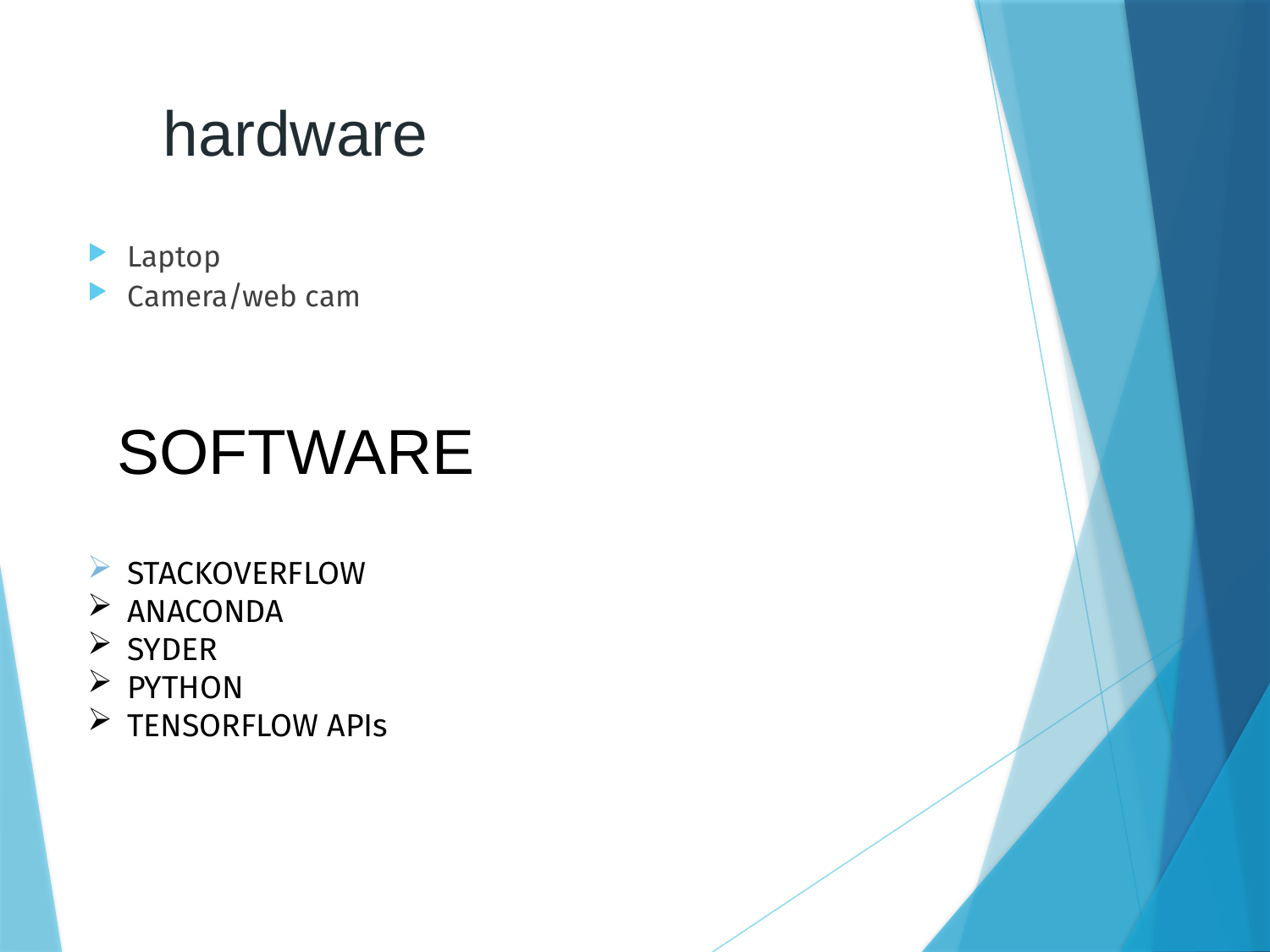

# hardware

Laptop
Camera/web cam

SOFTWARE
STACKOVERFLOW
ANACONDA
SYDER
PYTHON
TENSORFLOW APIs